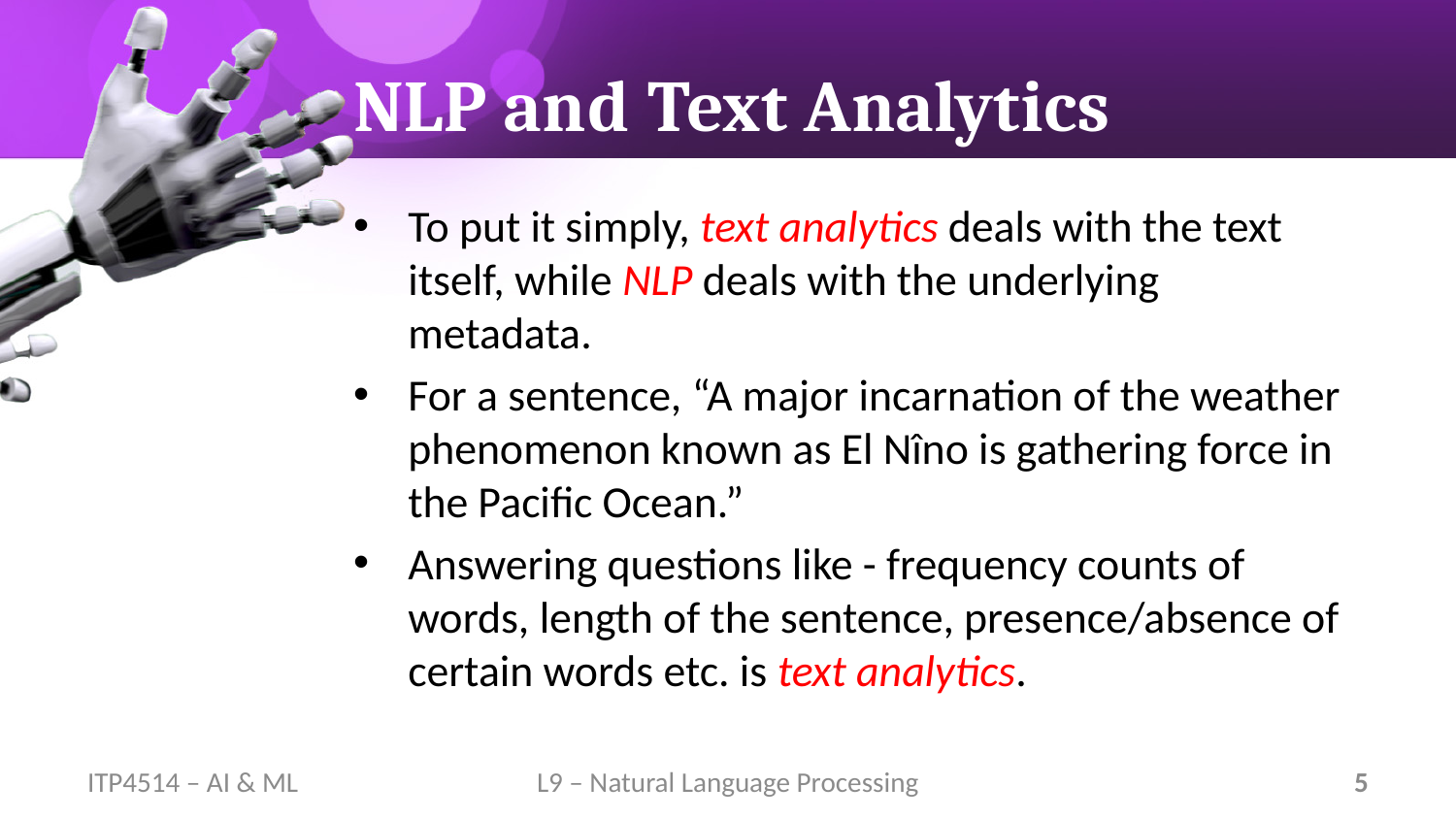

# NLP and Text Analytics
To put it simply, text analytics deals with the text itself, while NLP deals with the underlying metadata.
For a sentence, “A major incarnation of the weather phenomenon known as El Nîno is gathering force in the Pacific Ocean.”
Answering questions like - frequency counts of words, length of the sentence, presence/absence of certain words etc. is text analytics.

ITP4514 – AI & ML
L9 – Natural Language Processing
5